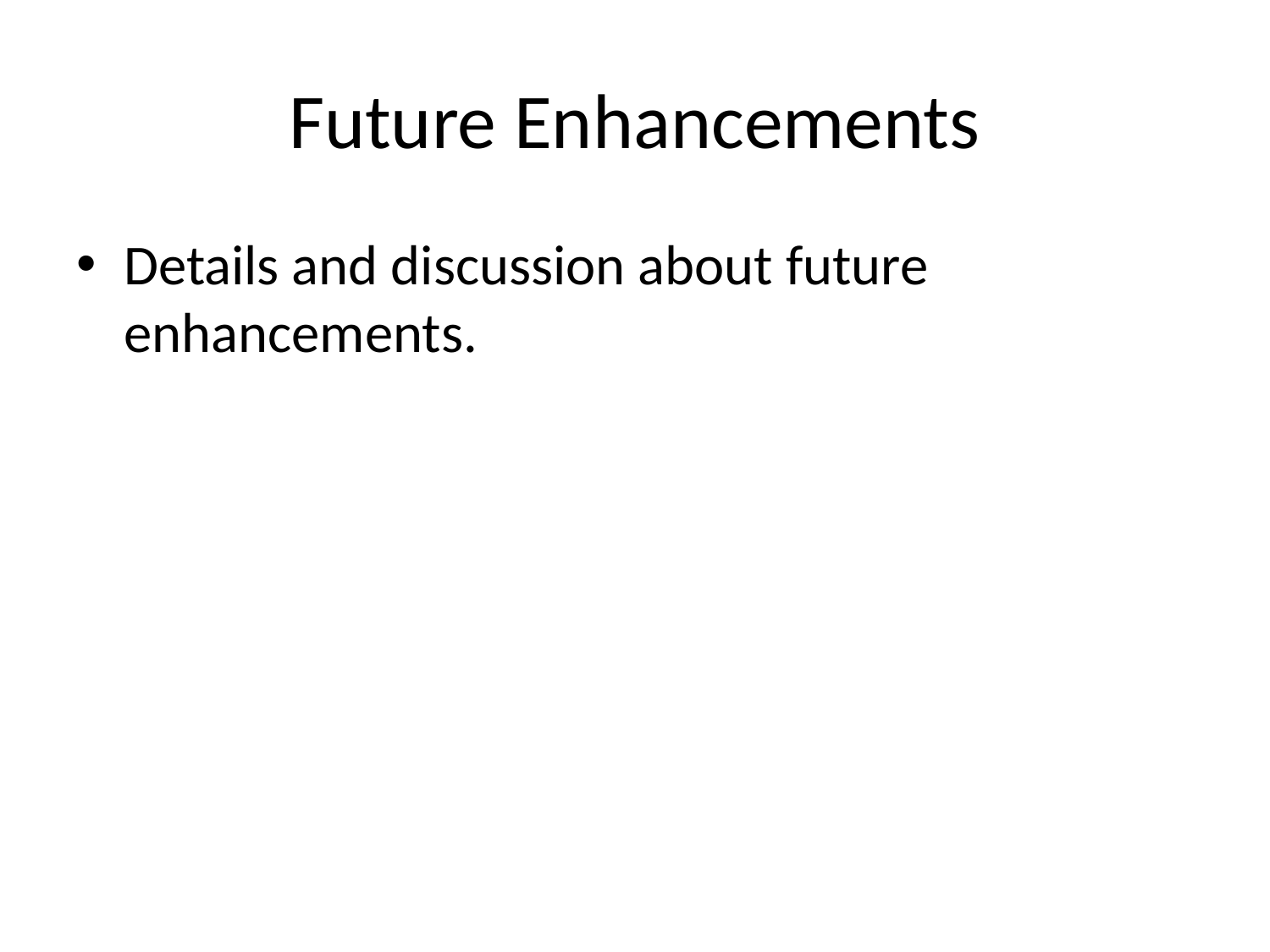

# Future Enhancements
Details and discussion about future enhancements.